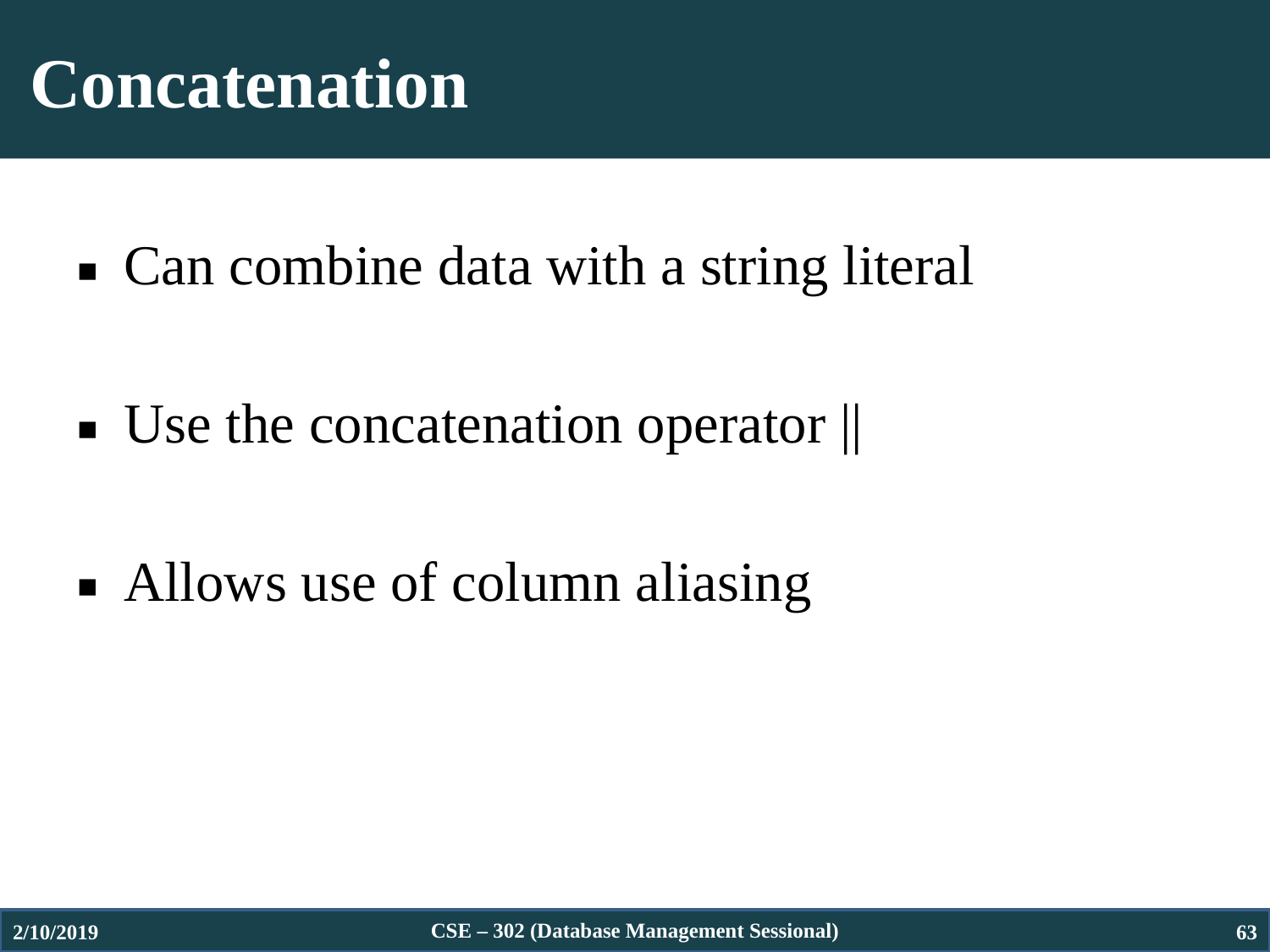

# Concatenation
Can combine data with a string literal

Use the concatenation operator ||

Allows use of column aliasing
2/10/2019
CSE – 302 (Database Management Sessional)
63